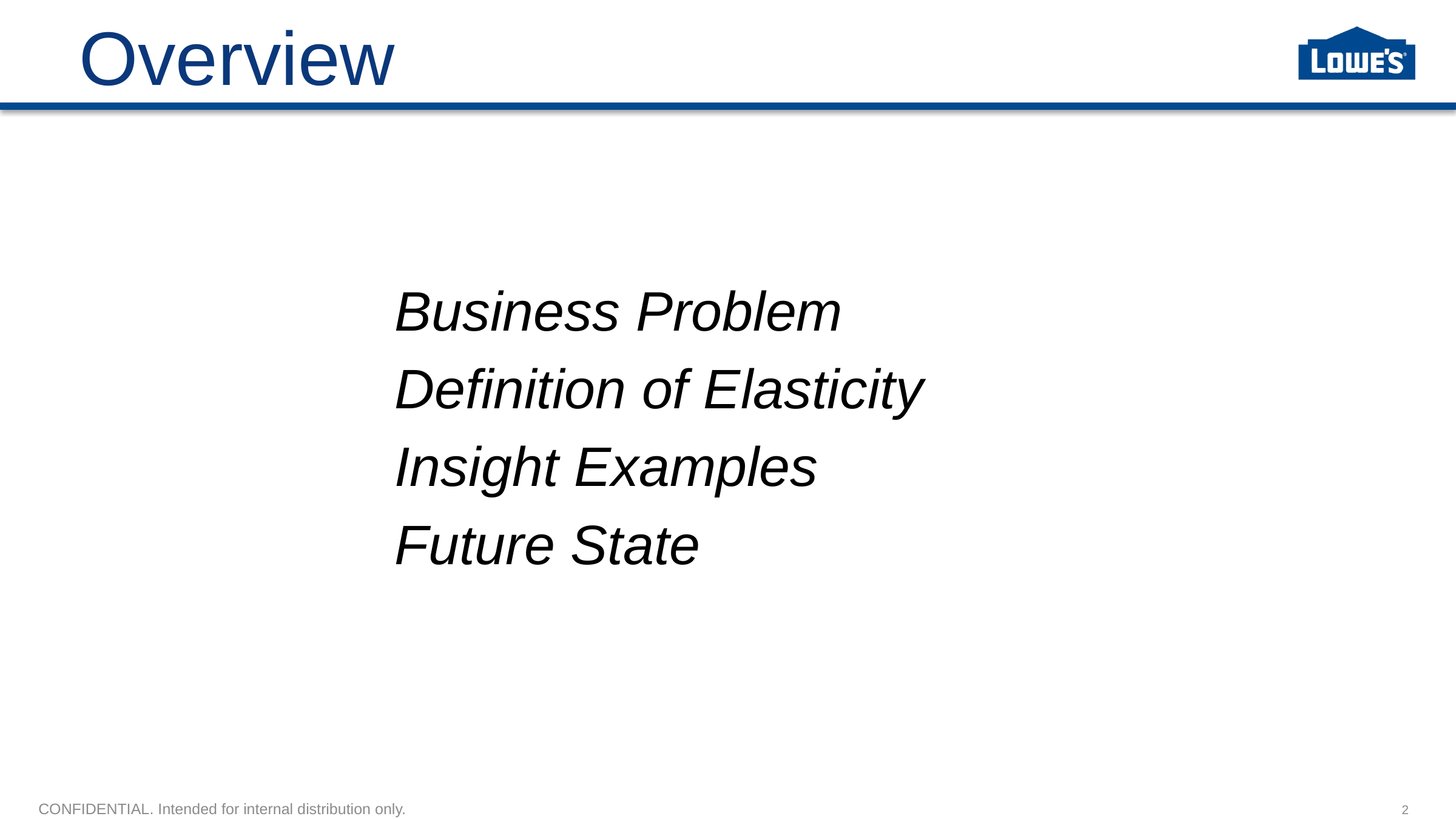

Overview
Business Problem
Definition of Elasticity
Insight Examples
Future State